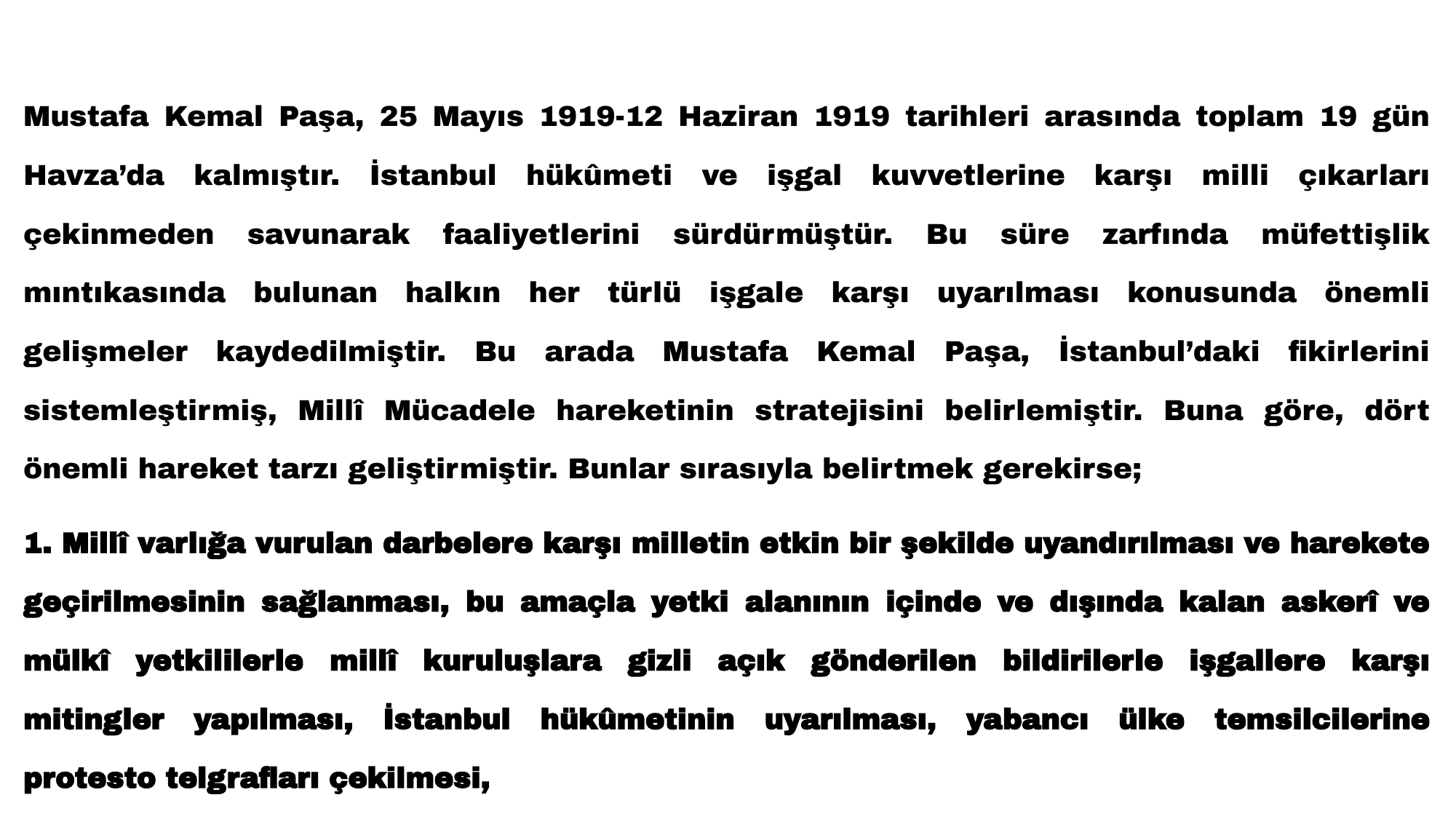

#
Mustafa Kemal Paşa, 25 Mayıs 1919-12 Haziran 1919 tarihleri arasında toplam 19 gün Havza’da kalmıştır. İstanbul hükûmeti ve işgal kuvvetlerine karşı milli çıkarları çekinmeden savunarak faaliyetlerini sürdürmüştür. Bu süre zarfında müfettişlik mıntıkasında bulunan halkın her türlü işgale karşı uyarılması konusunda önemli gelişmeler kaydedilmiştir. Bu arada Mustafa Kemal Paşa, İstanbul’daki fikirlerini sistemleştirmiş, Millî Mücadele hareketinin stratejisini belirlemiştir. Buna göre, dört önemli hareket tarzı geliştirmiştir. Bunlar sırasıyla belirtmek gerekirse;
1. Millî varlığa vurulan darbelere karşı milletin etkin bir şekilde uyandırılması ve harekete geçirilmesinin sağlanması, bu amaçla yetki alanının içinde ve dışında kalan askerî ve mülkî yetkililerle millî kuruluşlara gizli açık gönderilen bildirilerle işgallere karşı mitingler yapılması, İstanbul hükûmetinin uyarılması, yabancı ülke temsilcilerine protesto telgrafları çekilmesi,